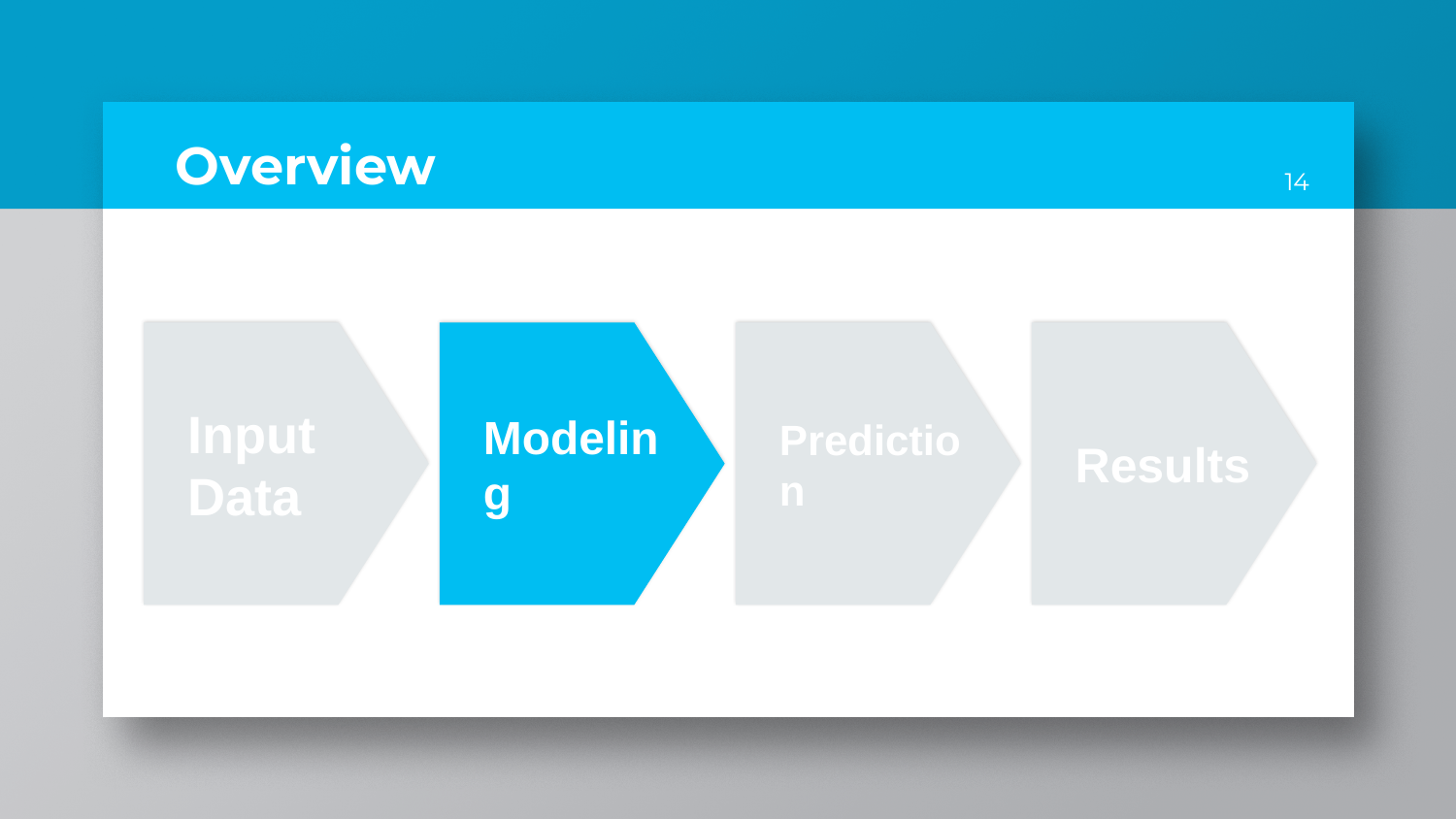

# Overview
14
Input Data
Modeling
Prediction
Results
FEB